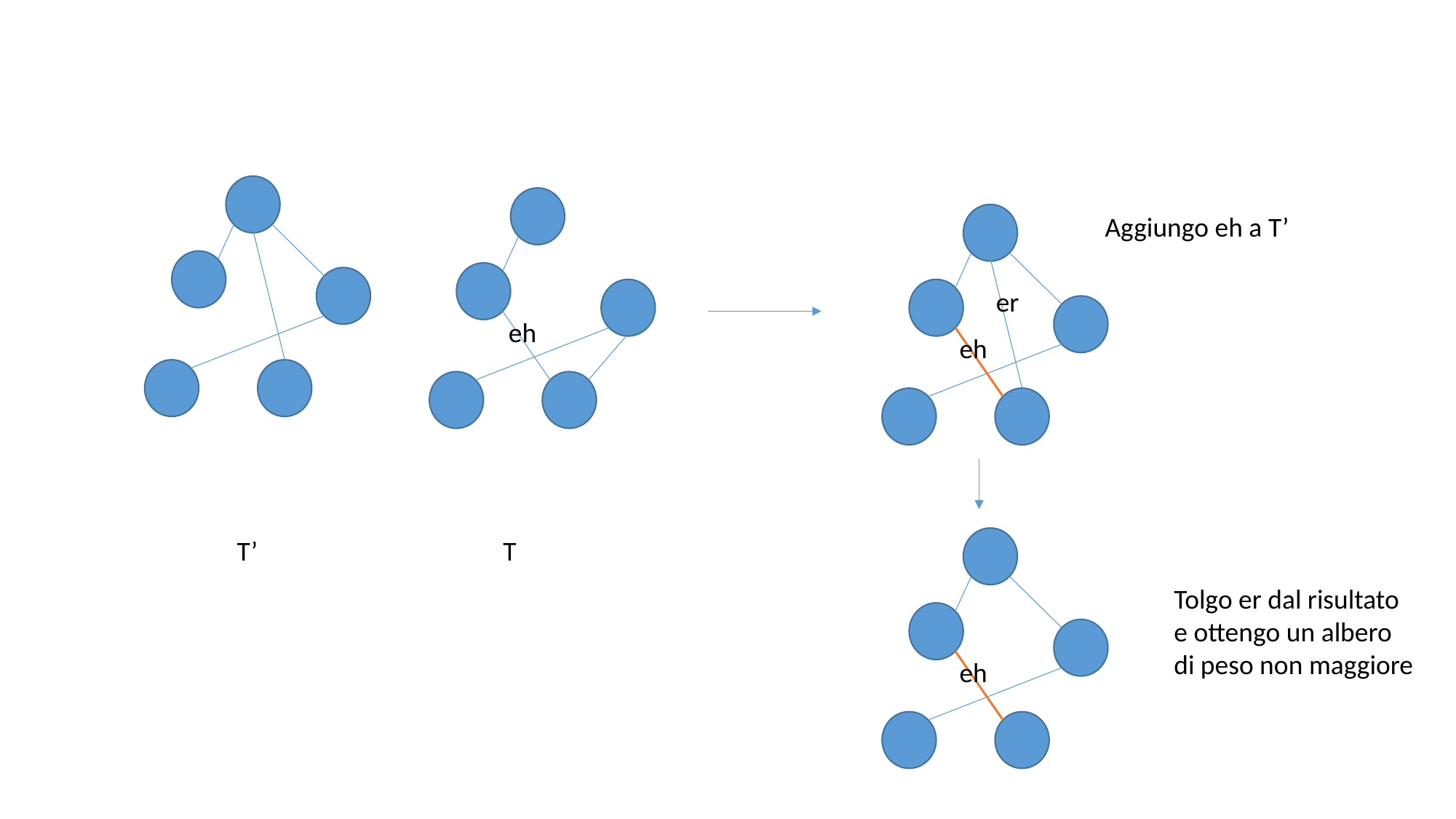

Aggiungo eh a T’

er

eh
eh

T’
T
Tolgo er dal risultato
e ottengo un albero
di peso non maggiore

eh